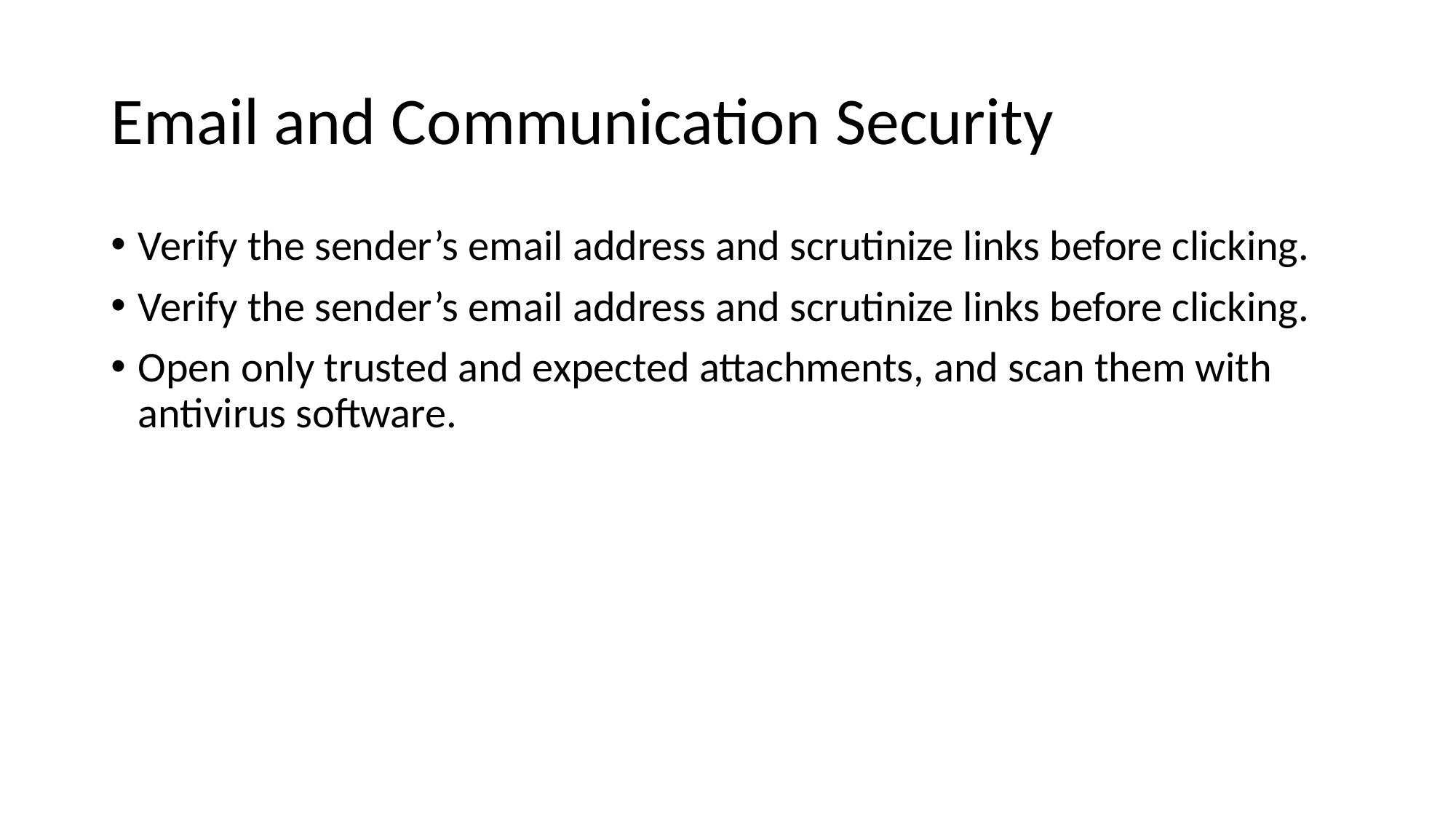

# Email and Communication Security
Verify the sender’s email address and scrutinize links before clicking.
Verify the sender’s email address and scrutinize links before clicking.
Open only trusted and expected attachments, and scan them with antivirus software.